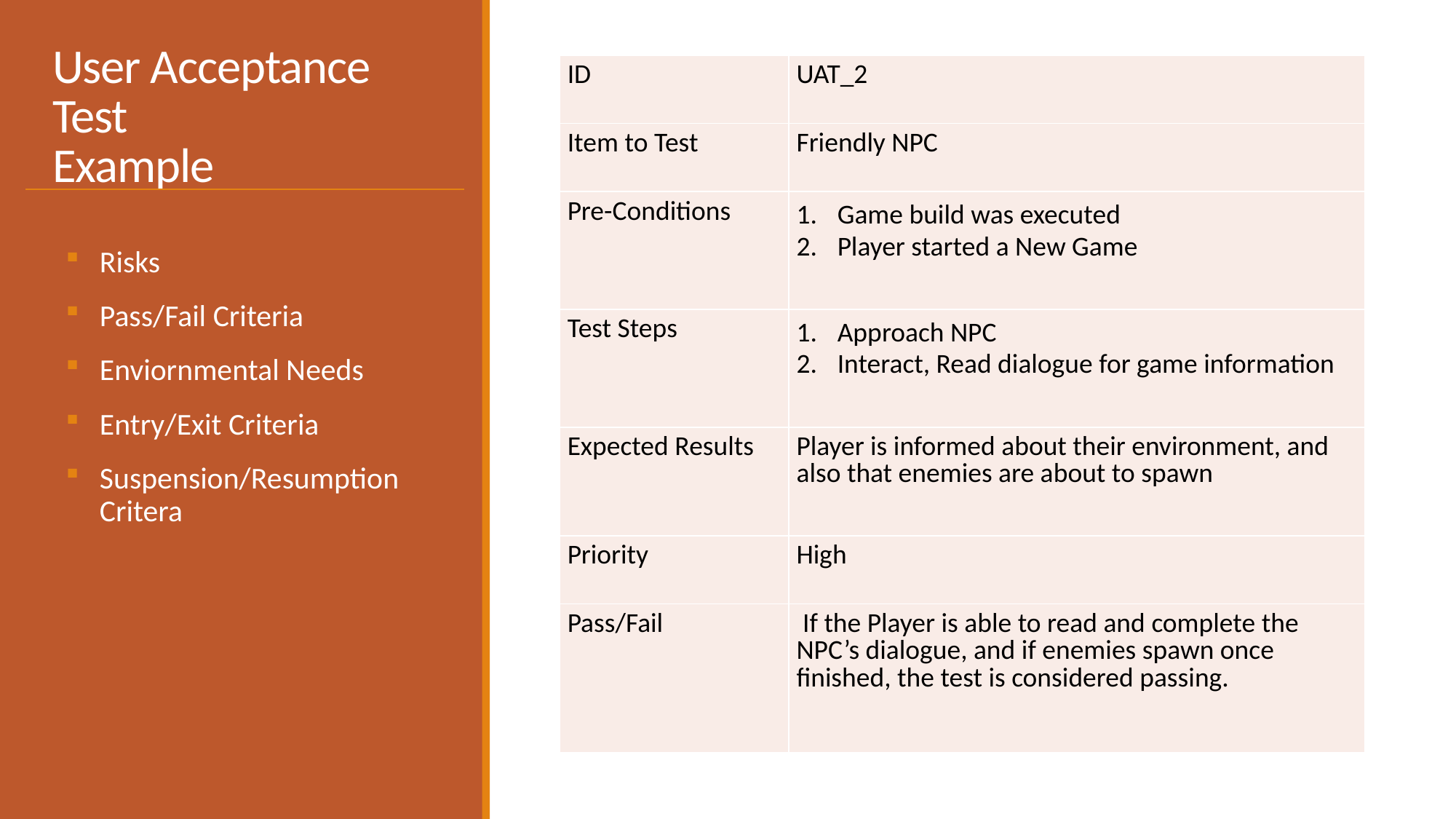

| ID | UAT\_2 |
| --- | --- |
| Item to Test | Friendly NPC |
| Pre-Conditions | Game build was executed Player started a New Game |
| Test Steps | Approach NPC Interact, Read dialogue for game information |
| Expected Results | Player is informed about their environment, and also that enemies are about to spawn |
| Priority | High |
| Pass/Fail | If the Player is able to read and complete the NPC’s dialogue, and if enemies spawn once finished, the test is considered passing. |
# User Acceptance Test Example
Risks
Pass/Fail Criteria
Enviornmental Needs
Entry/Exit Criteria
Suspension/Resumption Critera